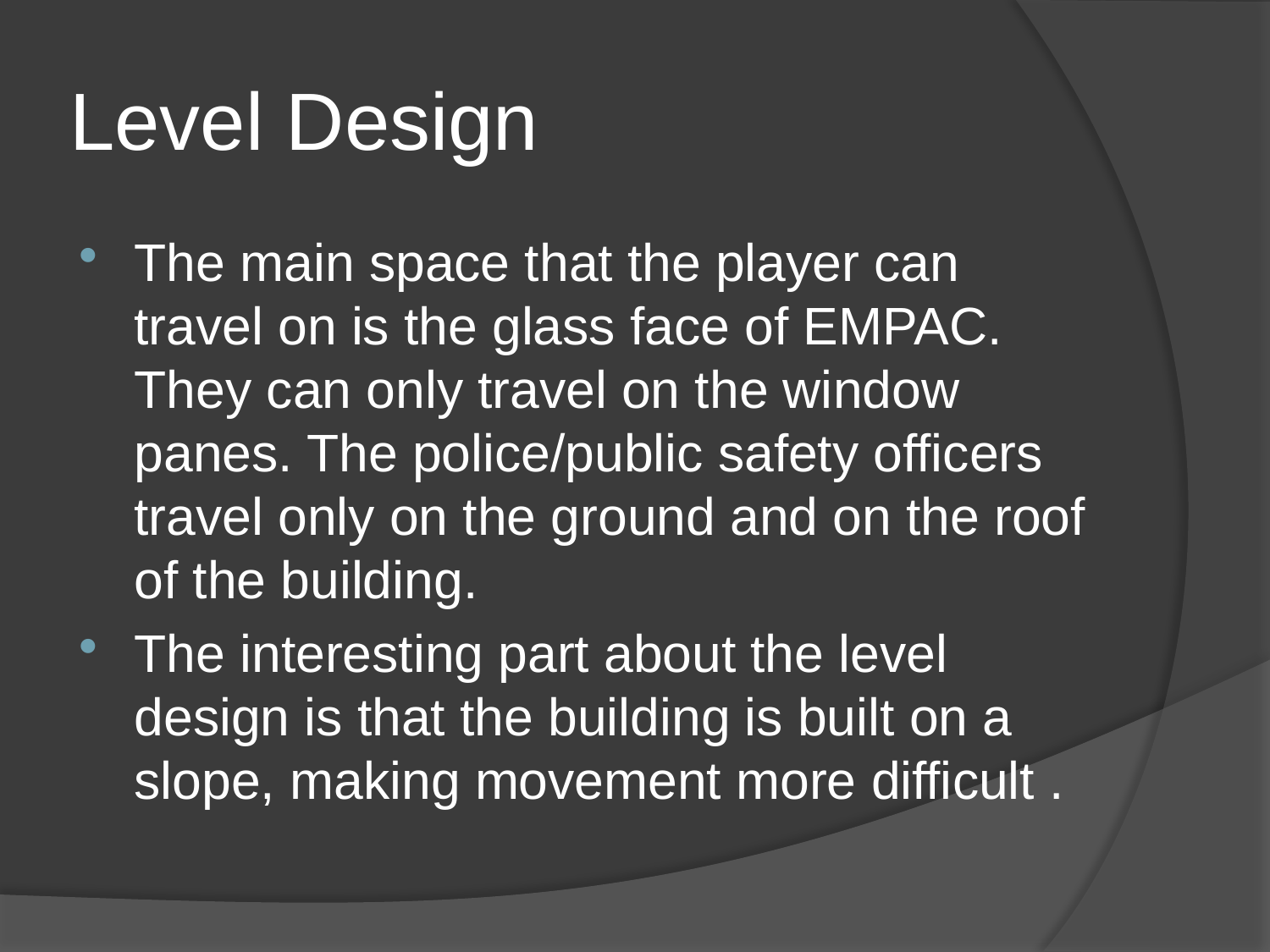

# Level Design
The main space that the player can travel on is the glass face of EMPAC. They can only travel on the window panes. The police/public safety officers travel only on the ground and on the roof of the building.
The interesting part about the level design is that the building is built on a slope, making movement more difficult .